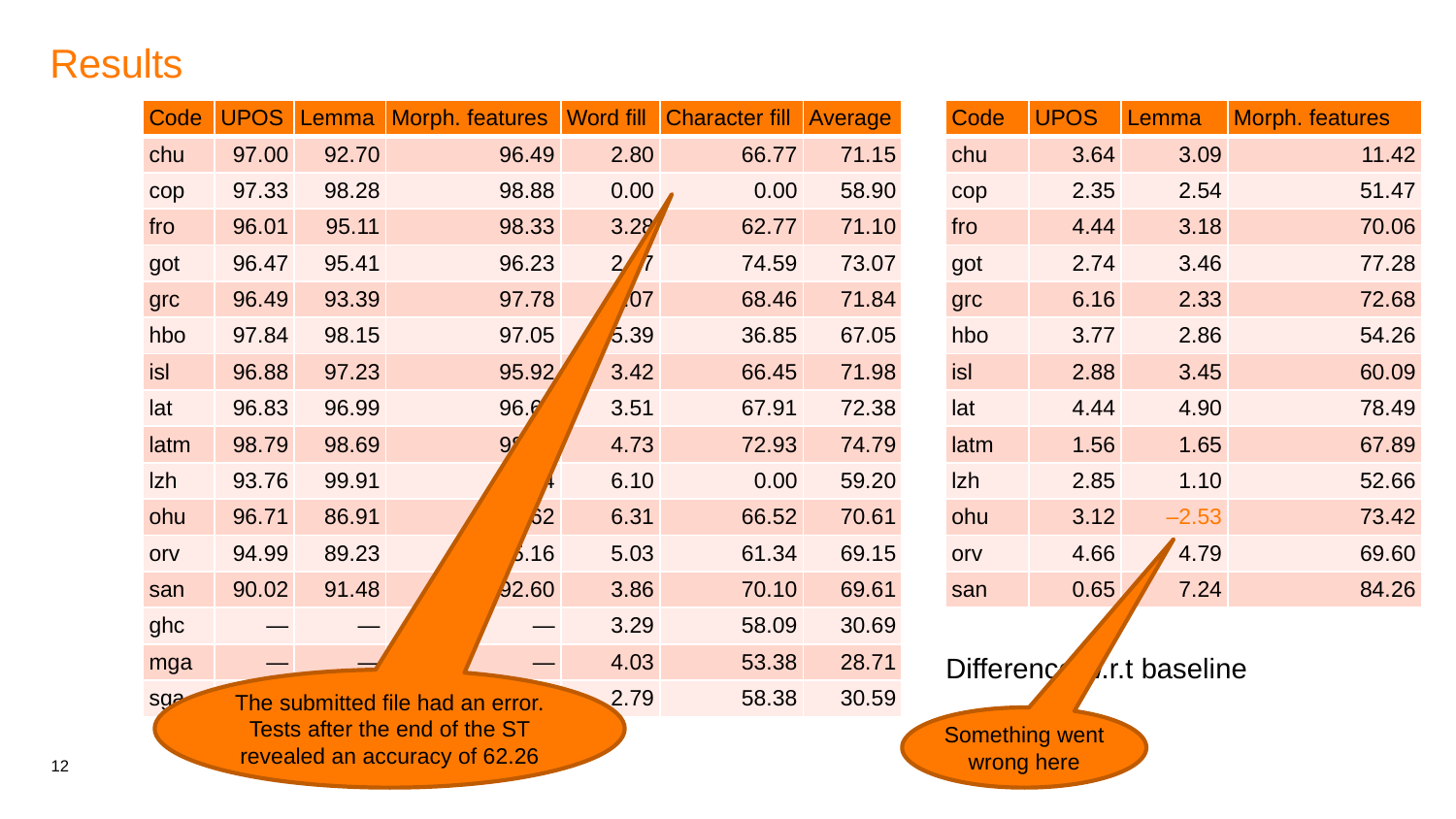

# Results
| Code | UPOS | Lemma | Morph. features | Word fill | Character fill | Average |
| --- | --- | --- | --- | --- | --- | --- |
| chu | 97.00 | 92.70 | 96.49 | 2.80 | 66.77 | 71.15 |
| cop | 97.33 | 98.28 | 98.88 | 0.00 | 0.00 | 58.90 |
| fro | 96.01 | 95.11 | 98.33 | 3.28 | 62.77 | 71.10 |
| got | 96.47 | 95.41 | 96.23 | 2.67 | 74.59 | 73.07 |
| grc | 96.49 | 93.39 | 97.78 | 3.07 | 68.46 | 71.84 |
| hbo | 97.84 | 98.15 | 97.05 | 5.39 | 36.85 | 67.05 |
| isl | 96.88 | 97.23 | 95.92 | 3.42 | 66.45 | 71.98 |
| lat | 96.83 | 96.99 | 96.66 | 3.51 | 67.91 | 72.38 |
| latm | 98.79 | 98.69 | 98.83 | 4.73 | 72.93 | 74.79 |
| lzh | 93.76 | 99.91 | 96.24 | 6.10 | 0.00 | 59.20 |
| ohu | 96.71 | 86.91 | 96.62 | 6.31 | 66.52 | 70.61 |
| orv | 94.99 | 89.23 | 95.16 | 5.03 | 61.34 | 69.15 |
| san | 90.02 | 91.48 | 92.60 | 3.86 | 70.10 | 69.61 |
| ghc | — | — | — | 3.29 | 58.09 | 30.69 |
| mga | — | — | — | 4.03 | 53.38 | 28.71 |
| sga | — | — | — | 2.79 | 58.38 | 30.59 |
| Code | UPOS | Lemma | Morph. features |
| --- | --- | --- | --- |
| chu | 3.64 | 3.09 | 11.42 |
| cop | 2.35 | 2.54 | 51.47 |
| fro | 4.44 | 3.18 | 70.06 |
| got | 2.74 | 3.46 | 77.28 |
| grc | 6.16 | 2.33 | 72.68 |
| hbo | 3.77 | 2.86 | 54.26 |
| isl | 2.88 | 3.45 | 60.09 |
| lat | 4.44 | 4.90 | 78.49 |
| latm | 1.56 | 1.65 | 67.89 |
| lzh | 2.85 | 1.10 | 52.66 |
| ohu | 3.12 | –2.53 | 73.42 |
| orv | 4.66 | 4.79 | 69.60 |
| san | 0.65 | 7.24 | 84.26 |
Difference w.r.t baseline
The submitted file had an error. Tests after the end of the ST revealed an accuracy of 62.26
Something went wrong here